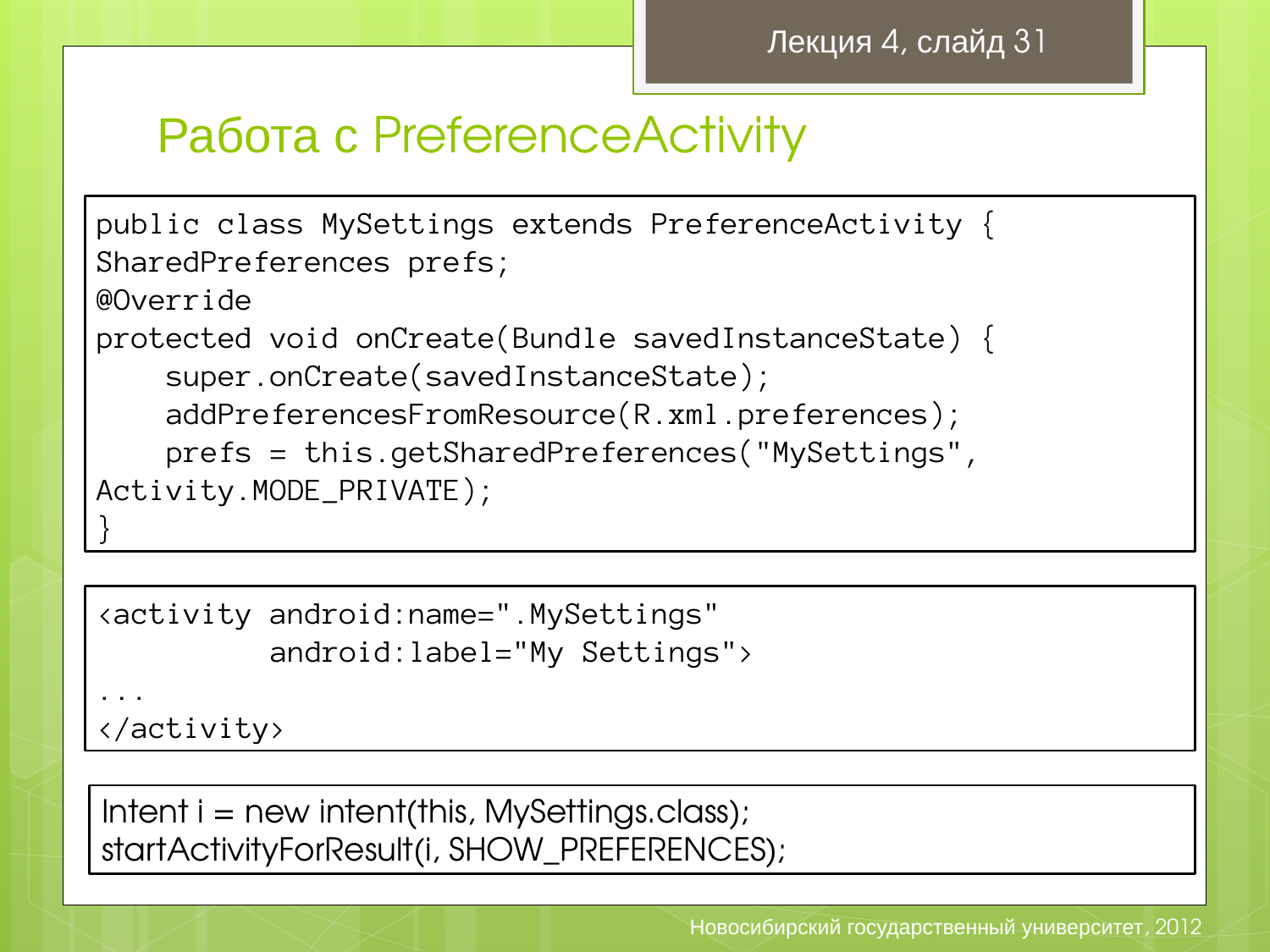

# Работа с PreferenceActivity
Лекция 4, слайд 31
public class MySettings extends PreferenceActivity {
SharedPreferences prefs;
@Override
protected void onCreate(Bundle savedInstanceState) {
    super.onCreate(savedInstanceState);
    addPreferencesFromResource(R.xml.preferences);
    prefs = this.getSharedPreferences("MySettings",
Activity.MODE_PRIVATE);
}
<activity android:name=".MySettings"
          android:label="My Settings">
...
</activity>
Intent i = new intent(this, MySettings.class);
startActivityForResult(i, SHOW_PREFERENCES);
Новосибирский государственный университет, 2012